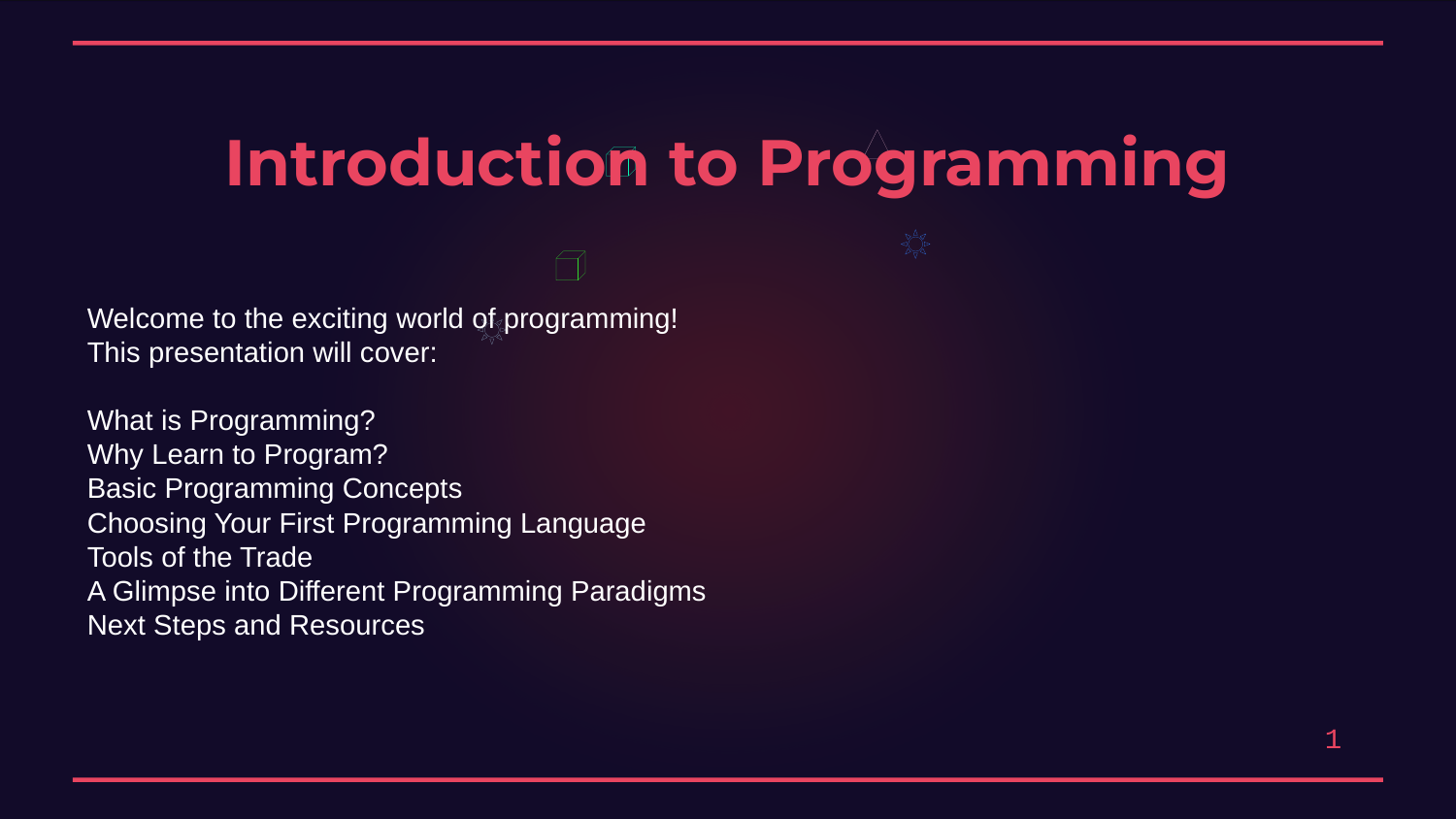

Introduction to Programming

Welcome to the exciting world of programming!
This presentation will cover:

What is Programming?
Why Learn to Program?
Basic Programming Concepts
Choosing Your First Programming Language
Tools of the Trade
A Glimpse into Different Programming Paradigms
Next Steps and Resources

1